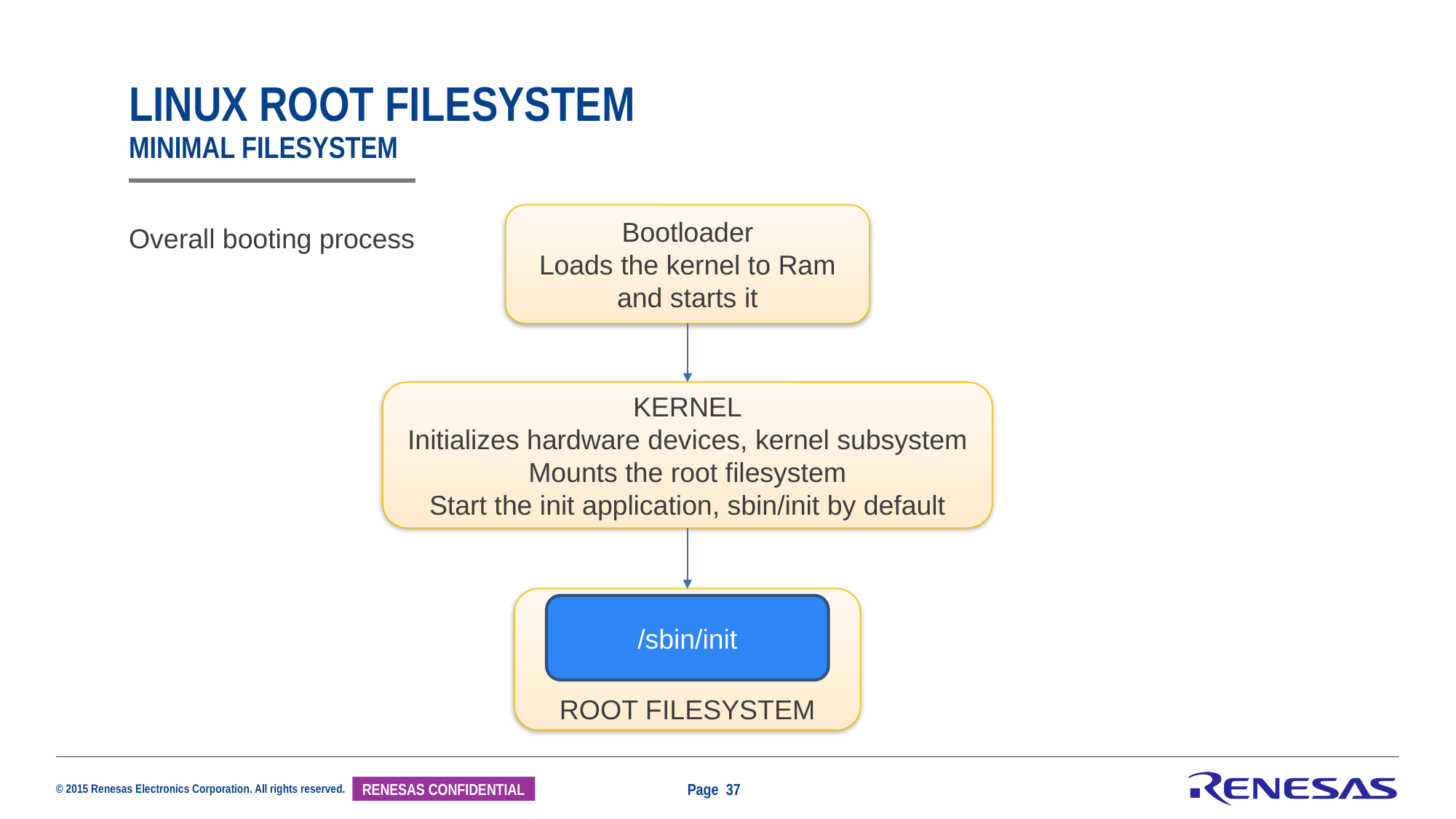

# Linux root filesystem minimal filesystem
Bootloader
Loads the kernel to Ram and starts it
Overall booting process
KERNEL
Initializes hardware devices, kernel subsystem
Mounts the root filesystem
Start the init application, sbin/init by default

ROOT FILESYSTEM
/sbin/init
Page  37